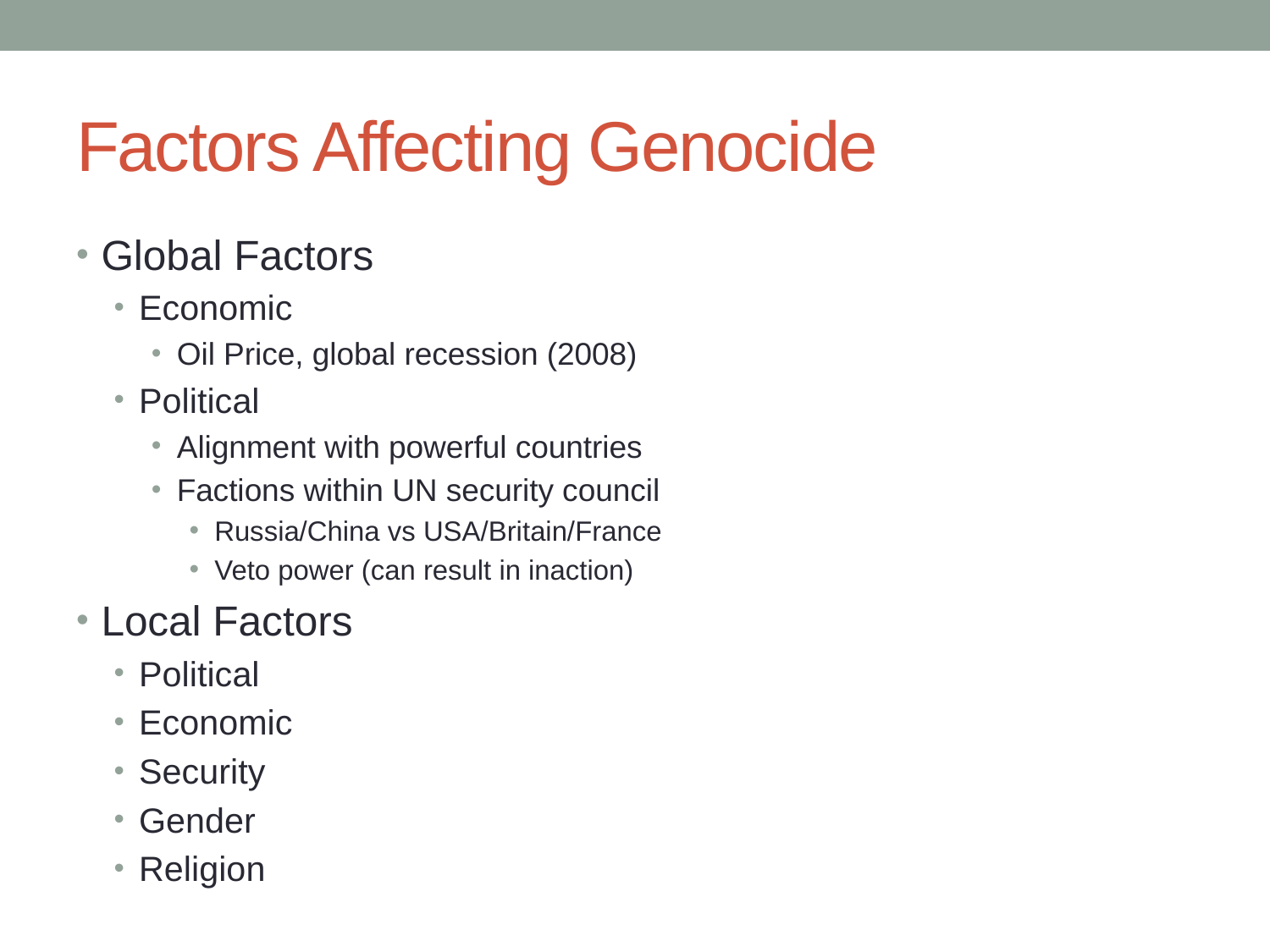

# Factors Affecting Genocide
Global Factors
Economic
Oil Price, global recession (2008)
Political
Alignment with powerful countries
Factions within UN security council
Russia/China vs USA/Britain/France
Veto power (can result in inaction)
Local Factors
Political
Economic
Security
Gender
Religion